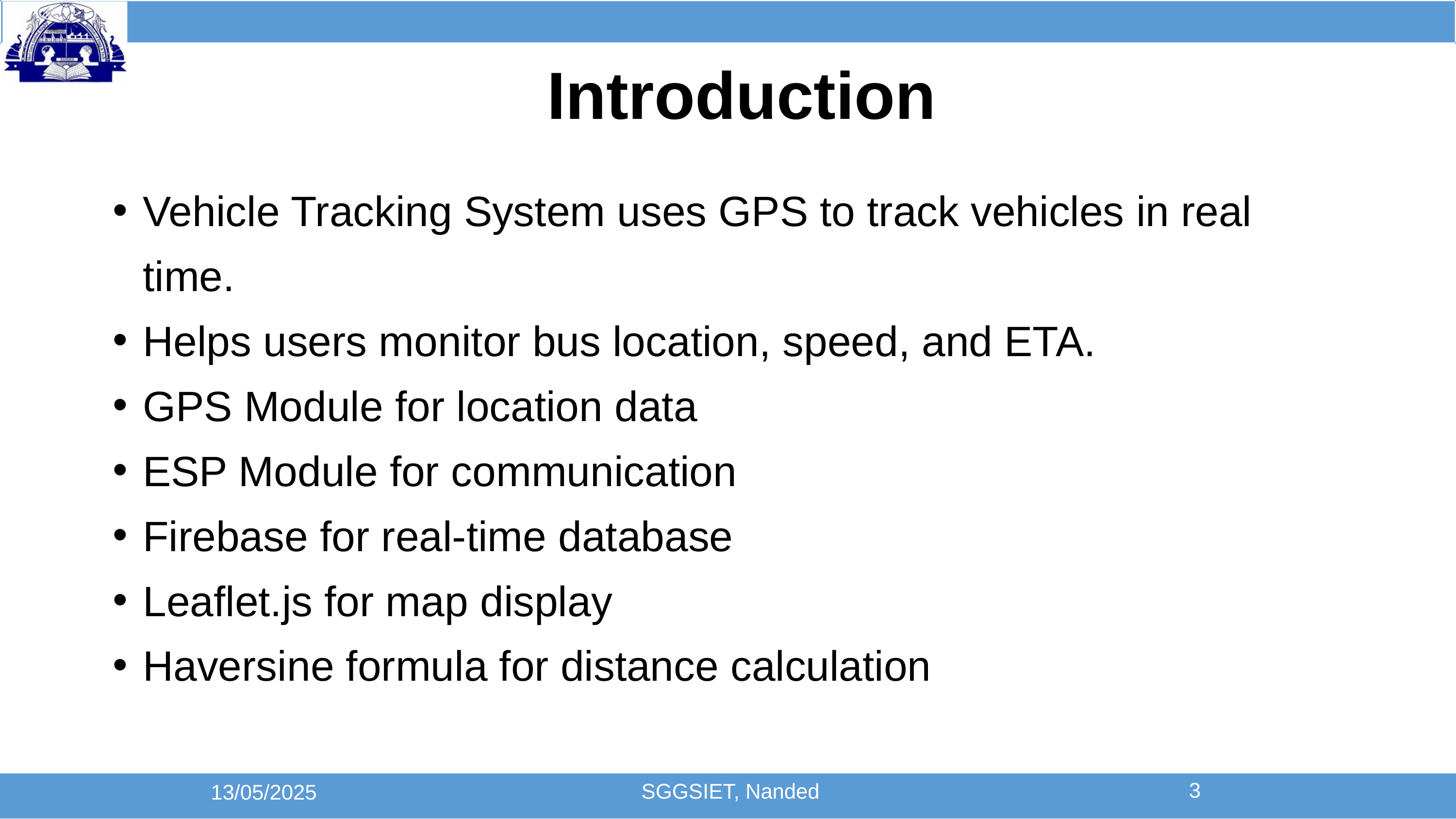

Introduction

Vehicle Tracking System uses GPS to track vehicles in real time.
Helps users monitor bus location, speed, and ETA.
GPS Module for location data
ESP Module for communication
Firebase for real-time database
Leaflet.js for map display
Haversine formula for distance calculation

3

SGGSIET, Nanded

13/05/2025